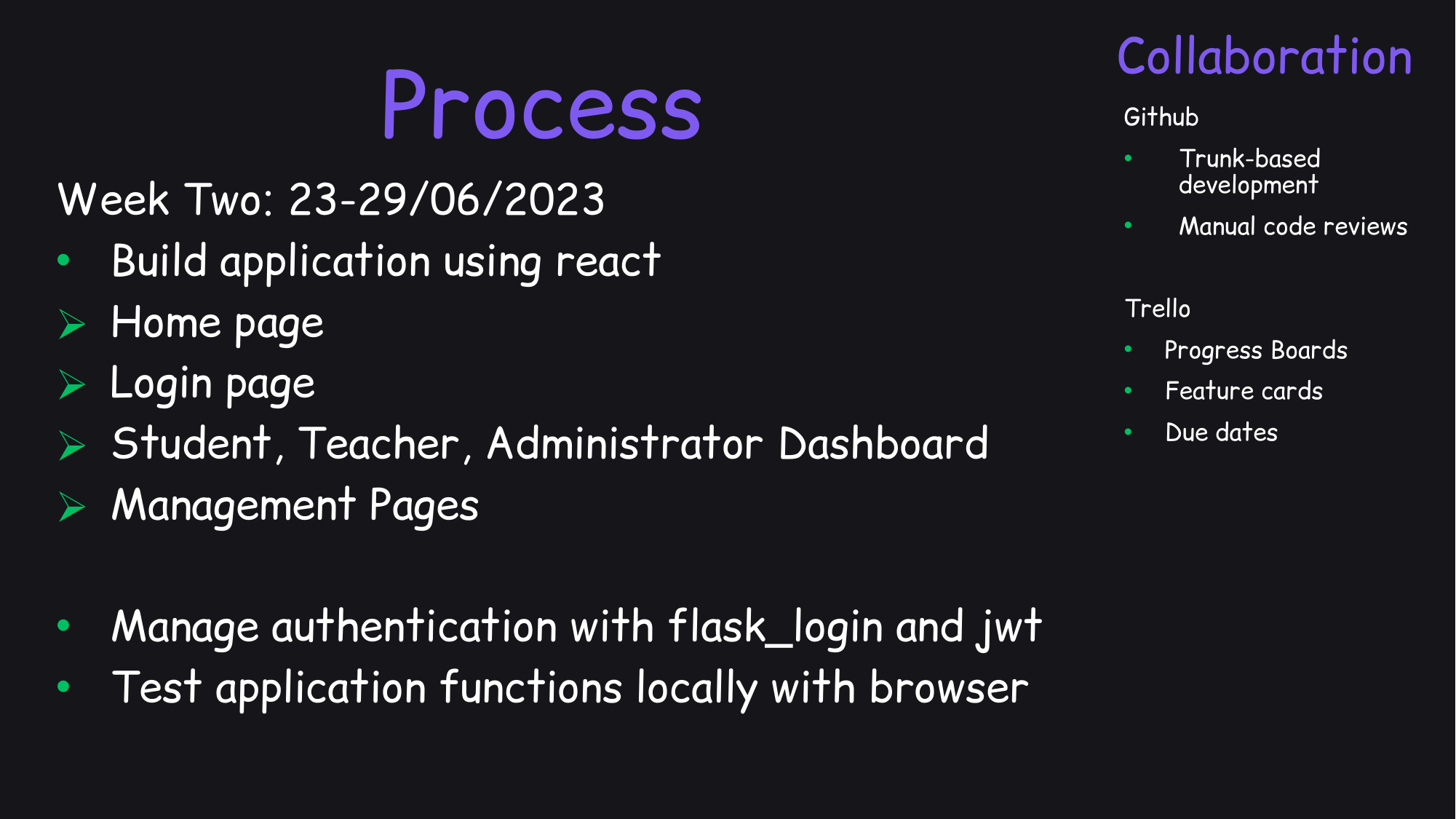

Collaboration
Process
Github
Trunk-based development
Manual code reviews

Trello
Progress Boards
Feature cards
Due dates

Week Two: 23-29/06/2023
Build application using react
Home page
Login page
Student, Teacher, Administrator Dashboard
Management Pages

Manage authentication with flask_login and jwt
Test application functions locally with browser